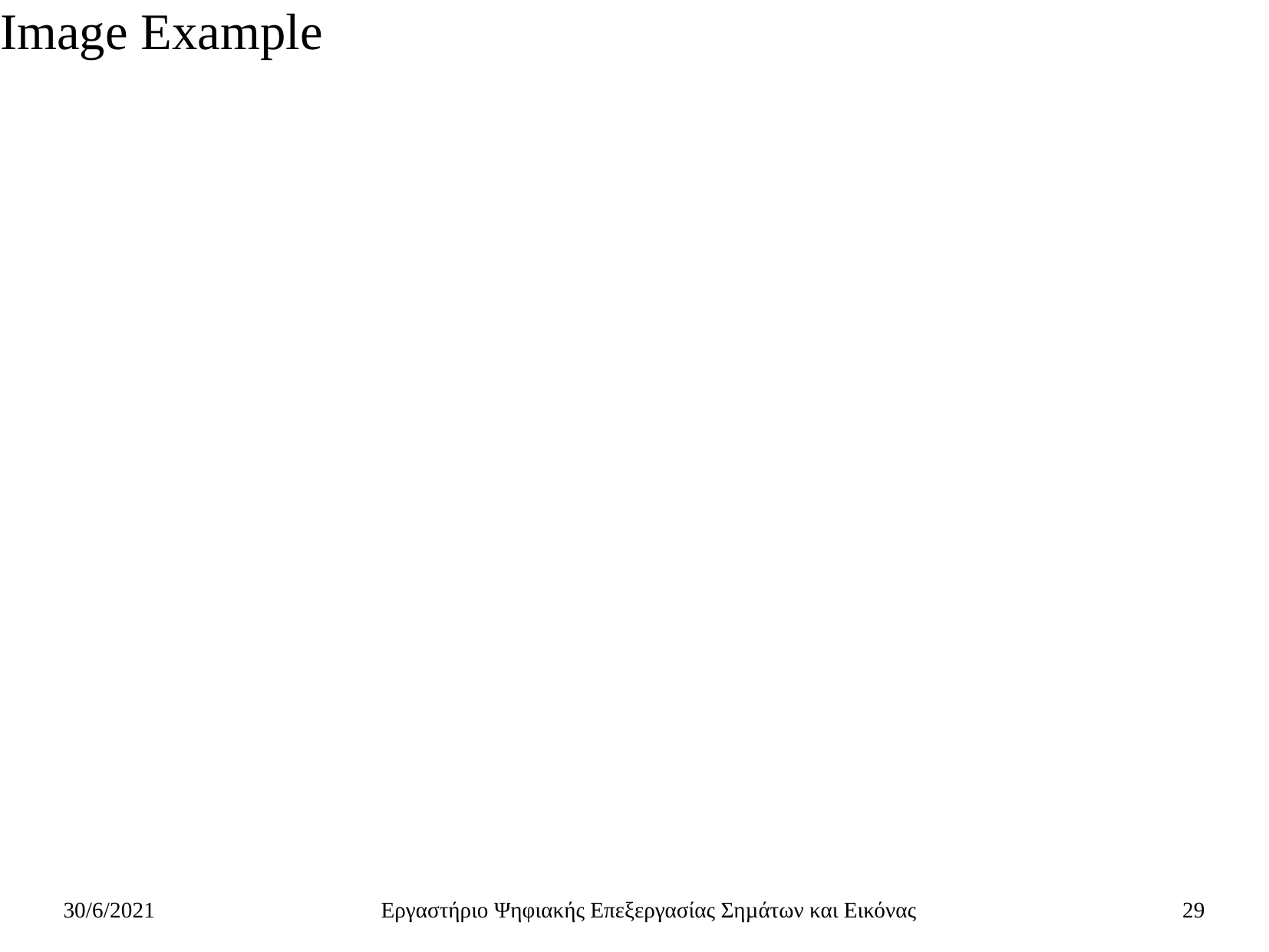

# Image Example

30/6/2021
Εργαστήριο Ψηφιακής Επεξεργασίας Σηµάτων και Εικόνας
29